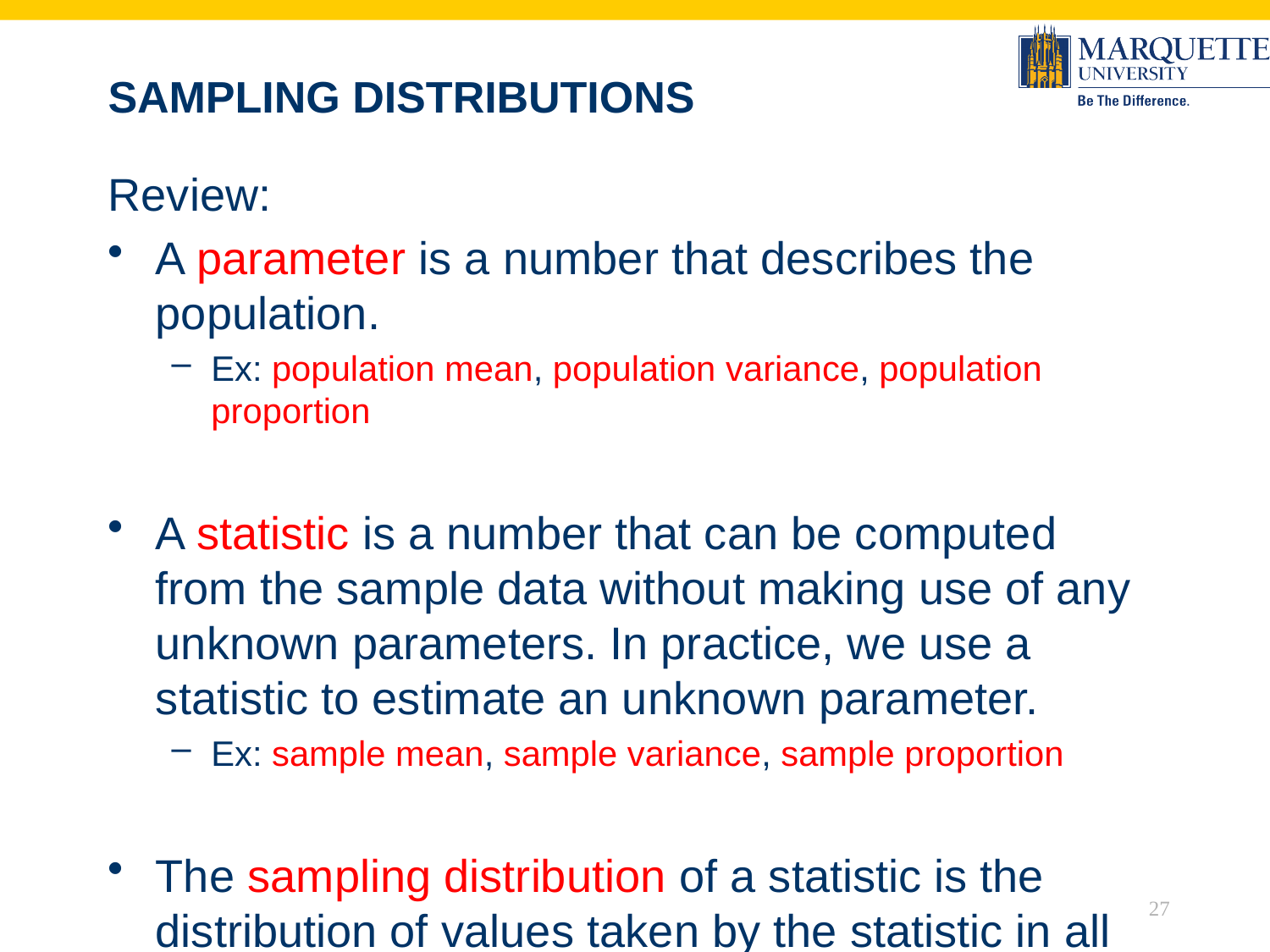

# Sampling distributions
Review:
A parameter is a number that describes the population.
Ex: population mean, population variance, population proportion

A statistic is a number that can be computed from the sample data without making use of any unknown parameters. In practice, we use a statistic to estimate an unknown parameter.
Ex: sample mean, sample variance, sample proportion

The sampling distribution of a statistic is the distribution of values taken by the statistic in all possible samples of the same size from the same population.

27